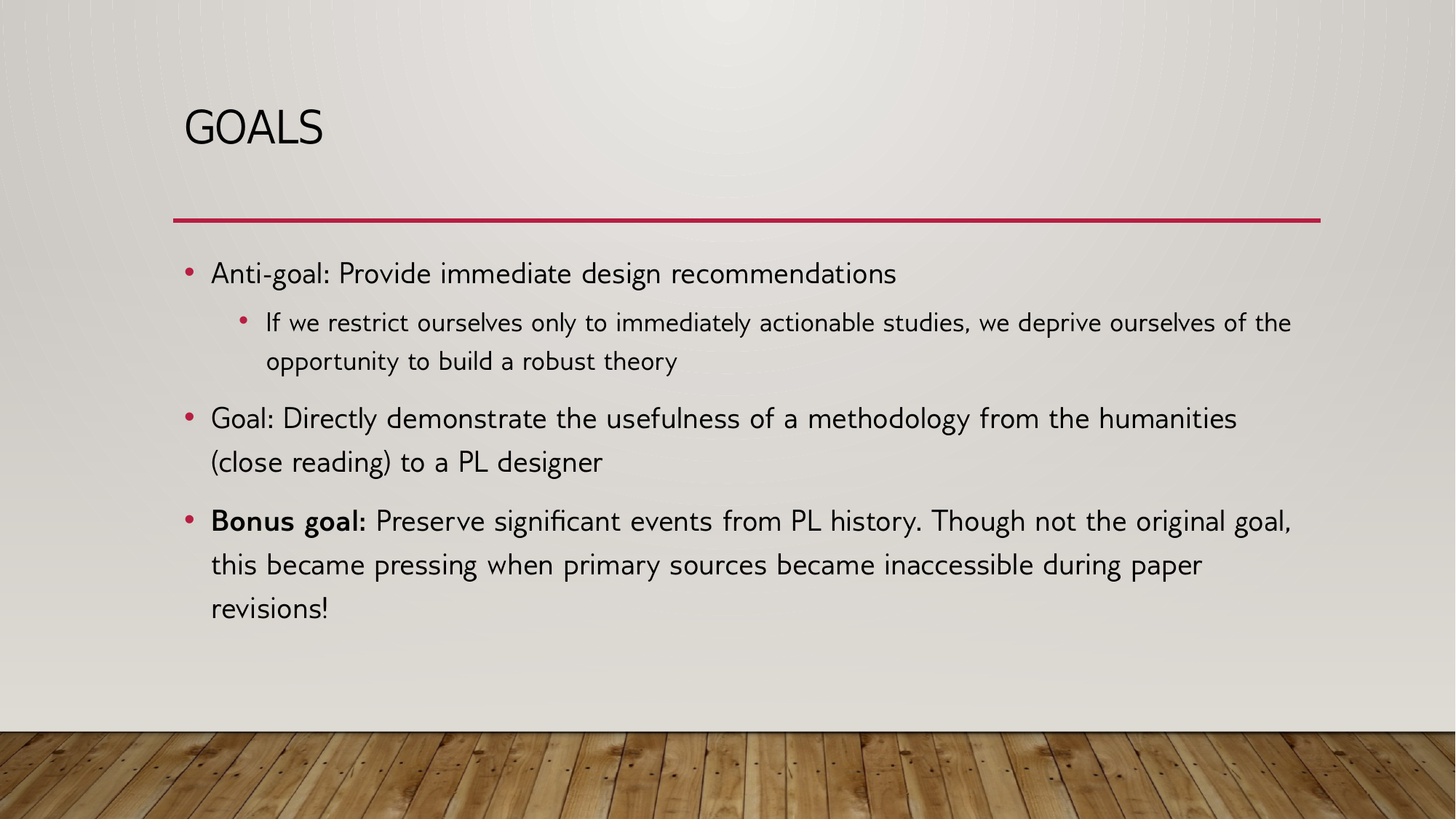

# Goals
Anti-goal: Provide immediate design recommendations
If we restrict ourselves only to immediately actionable studies, we deprive ourselves of the opportunity to build a robust theory
Goal: Directly demonstrate the usefulness of a methodology from the humanities (close reading) to a PL designer
Bonus goal: Preserve significant events from PL history. Though not the original goal, this became pressing when primary sources became inaccessible during paper revisions!